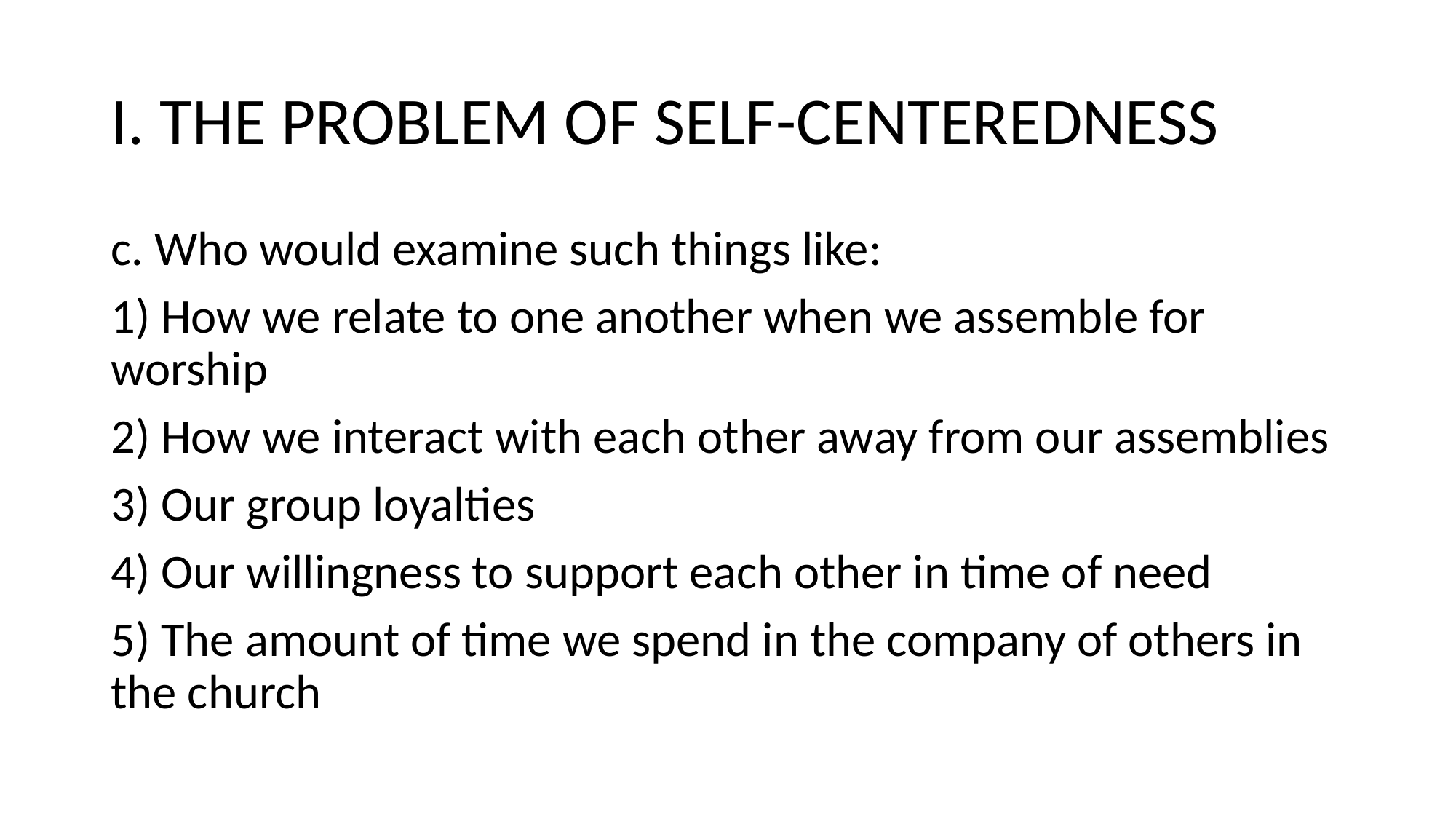

# I. THE PROBLEM OF SELF-CENTEREDNESS
c. Who would examine such things like:
1) How we relate to one another when we assemble for worship
2) How we interact with each other away from our assemblies
3) Our group loyalties
4) Our willingness to support each other in time of need
5) The amount of time we spend in the company of others in the church